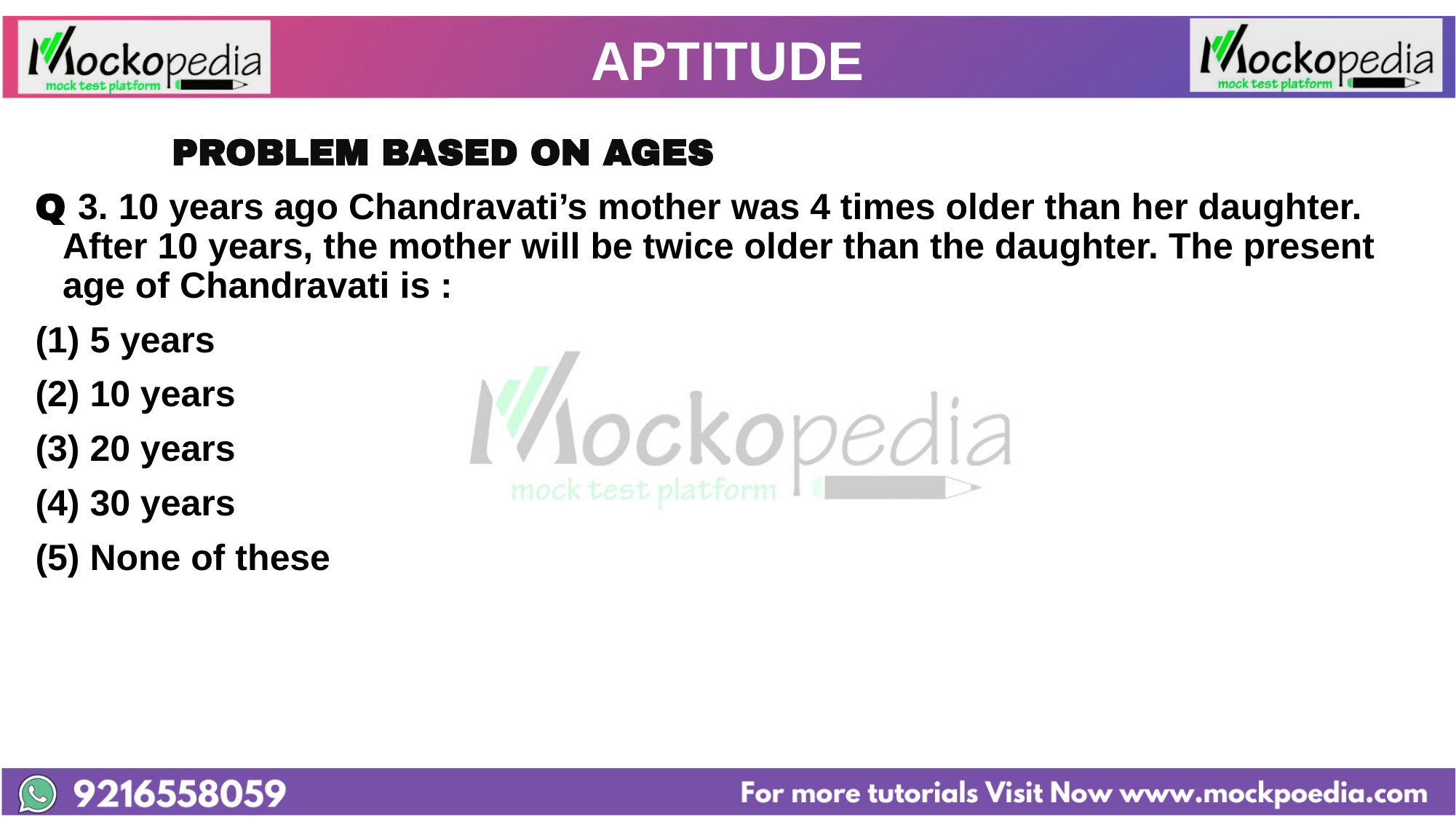

# APTITUDE
		PROBLEM BASED ON AGES
Q 3. 10 years ago Chandravati’s mother was 4 times older than her daughter. After 10 years, the mother will be twice older than the daughter. The present age of Chandravati is :
5 years
(2) 10 years
(3) 20 years
(4) 30 years
(5) None of these